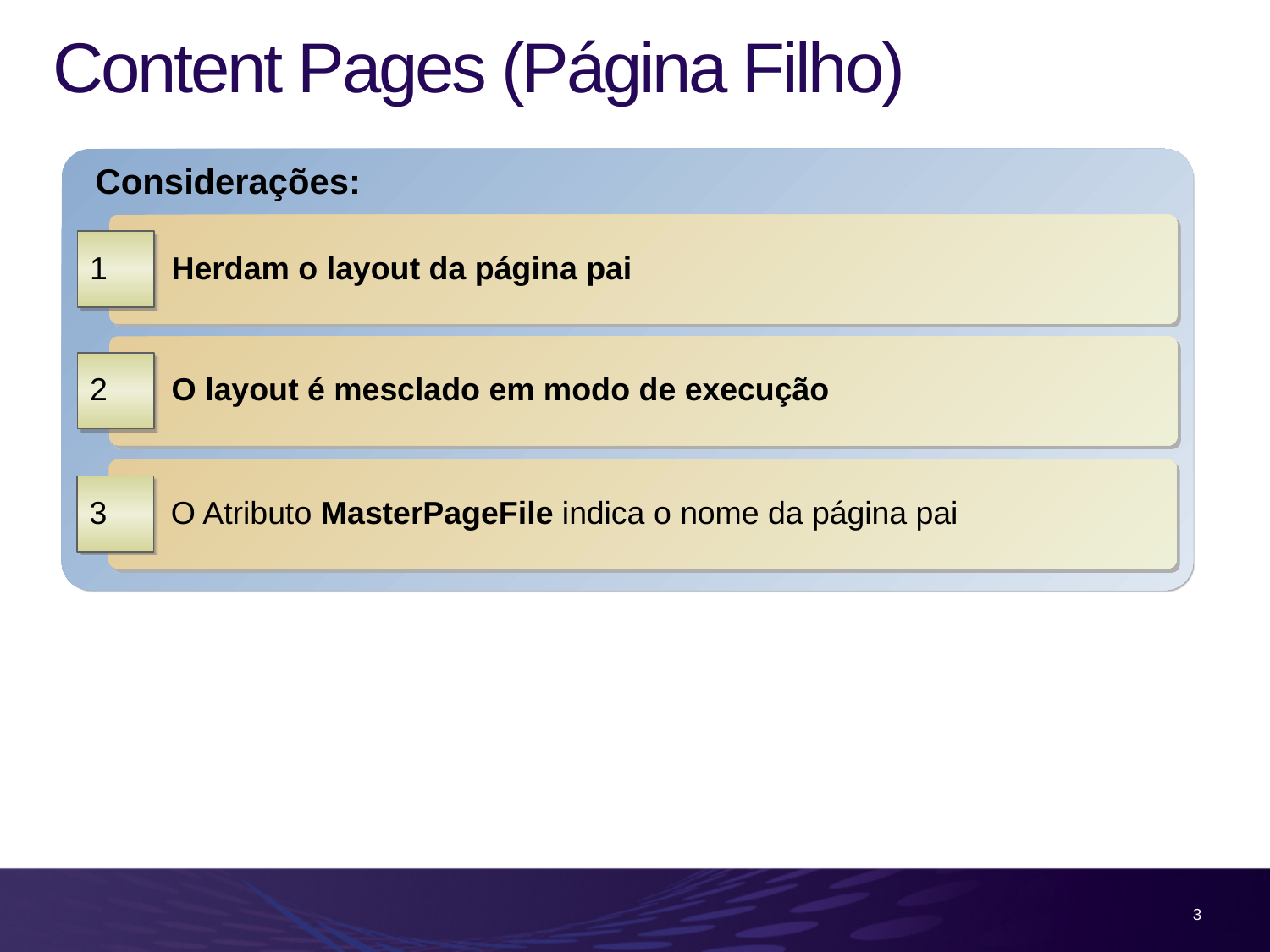

# Content Pages (Página Filho)
Considerações:

 Herdam o layout da página pai
1
 O layout é mesclado em modo de execução
2
 O Atributo MasterPageFile indica o nome da página pai
3
3